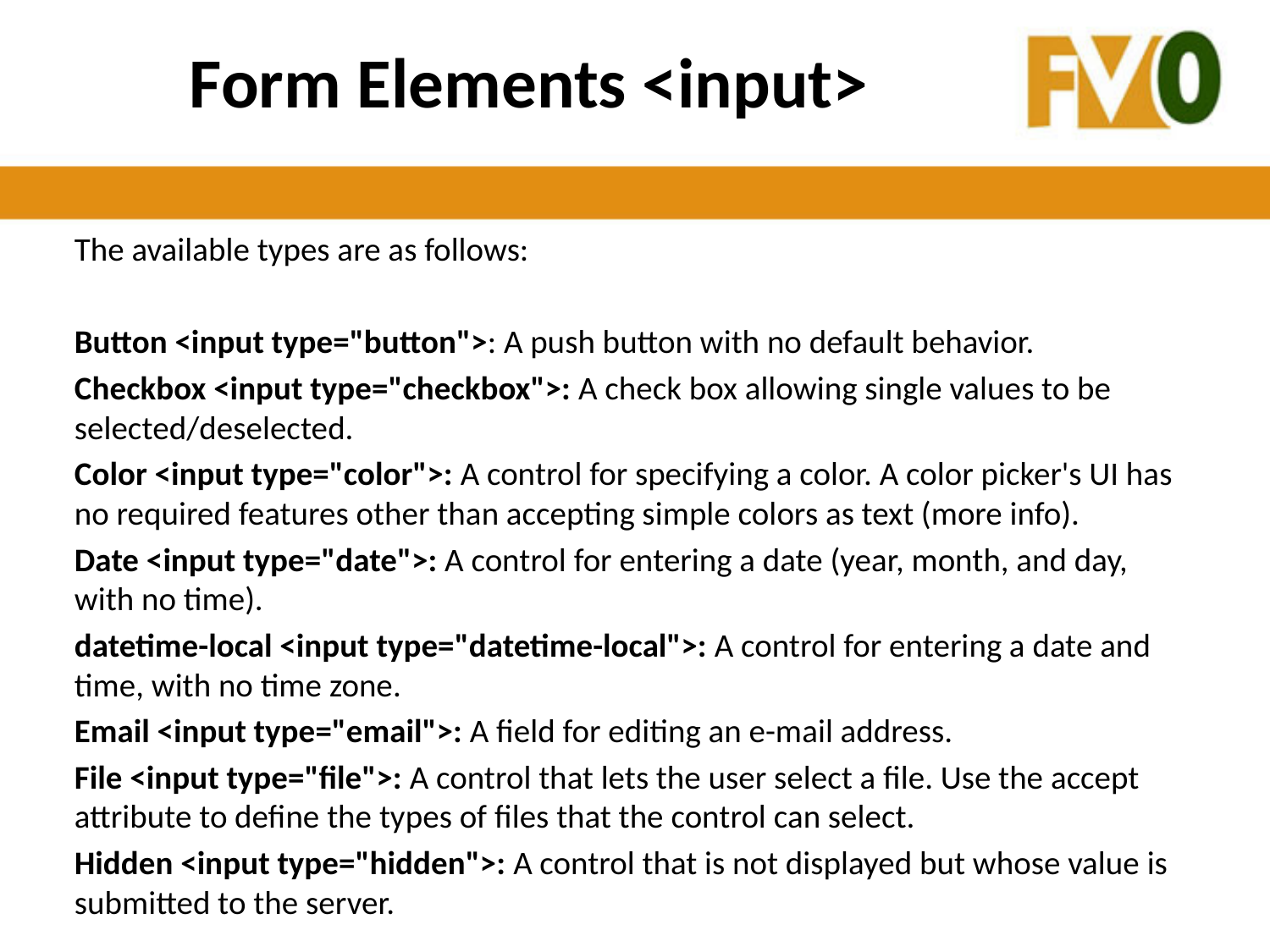

# Form Elements <input>
The available types are as follows:

Button <input type="button">: A push button with no default behavior.
Checkbox <input type="checkbox">: A check box allowing single values to be selected/deselected.
Color <input type="color">: A control for specifying a color. A color picker's UI has no required features other than accepting simple colors as text (more info).
Date <input type="date">: A control for entering a date (year, month, and day, with no time).
datetime-local <input type="datetime-local">: A control for entering a date and time, with no time zone.
Email <input type="email">: A field for editing an e-mail address.
File <input type="file">: A control that lets the user select a file. Use the accept attribute to define the types of files that the control can select.
Hidden <input type="hidden">: A control that is not displayed but whose value is submitted to the server.